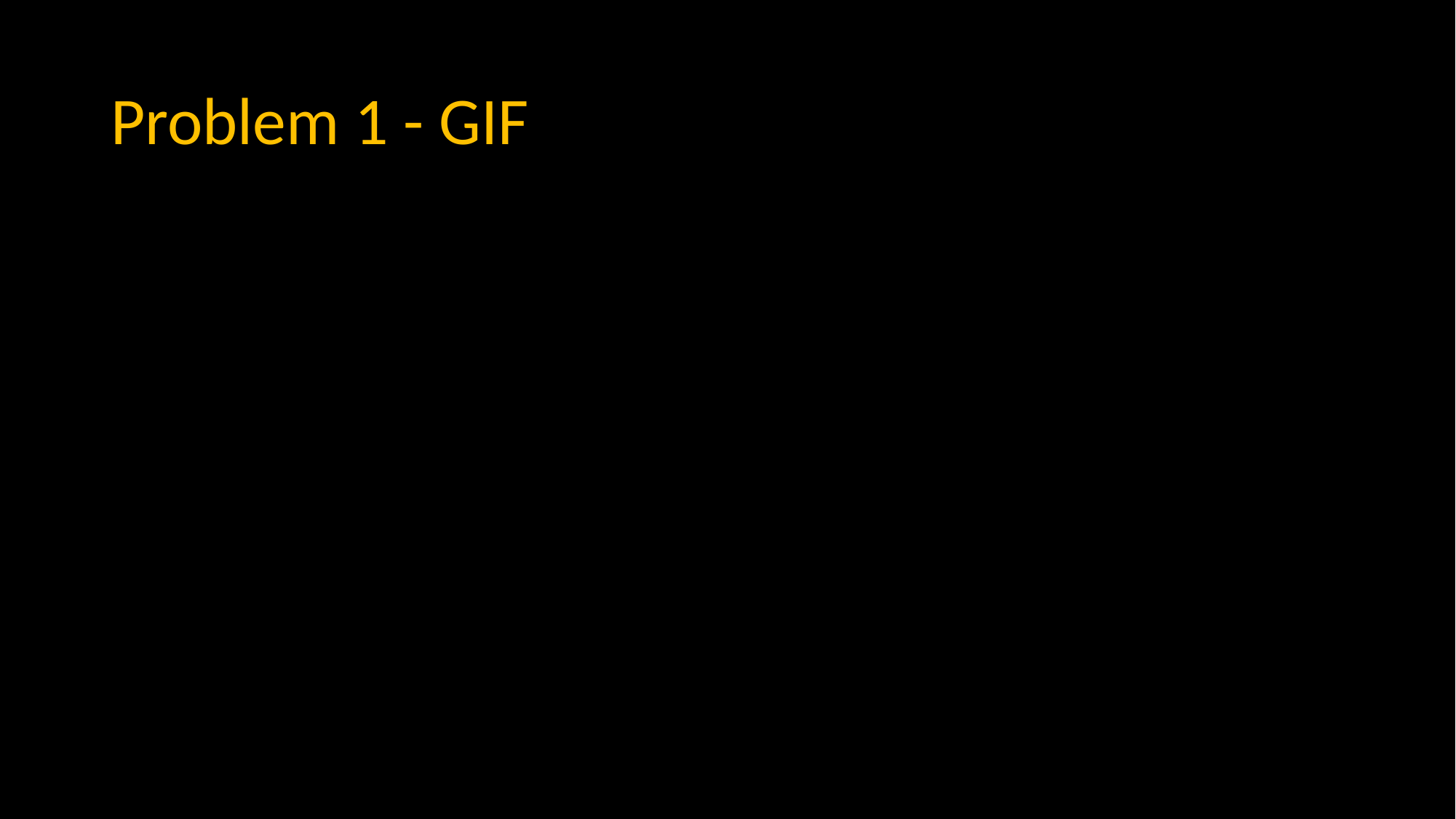

# Problem 1 - GIF

SOLUTION:
Notice that frame seems to jump near the end of the animation.
This suggests that the bytes of the animation may have been manipulated near the end of the file.
Indeed, opening the GIF in a hex editor and looking near the end of the file reveals the magic text:
flagisgandalfthebest